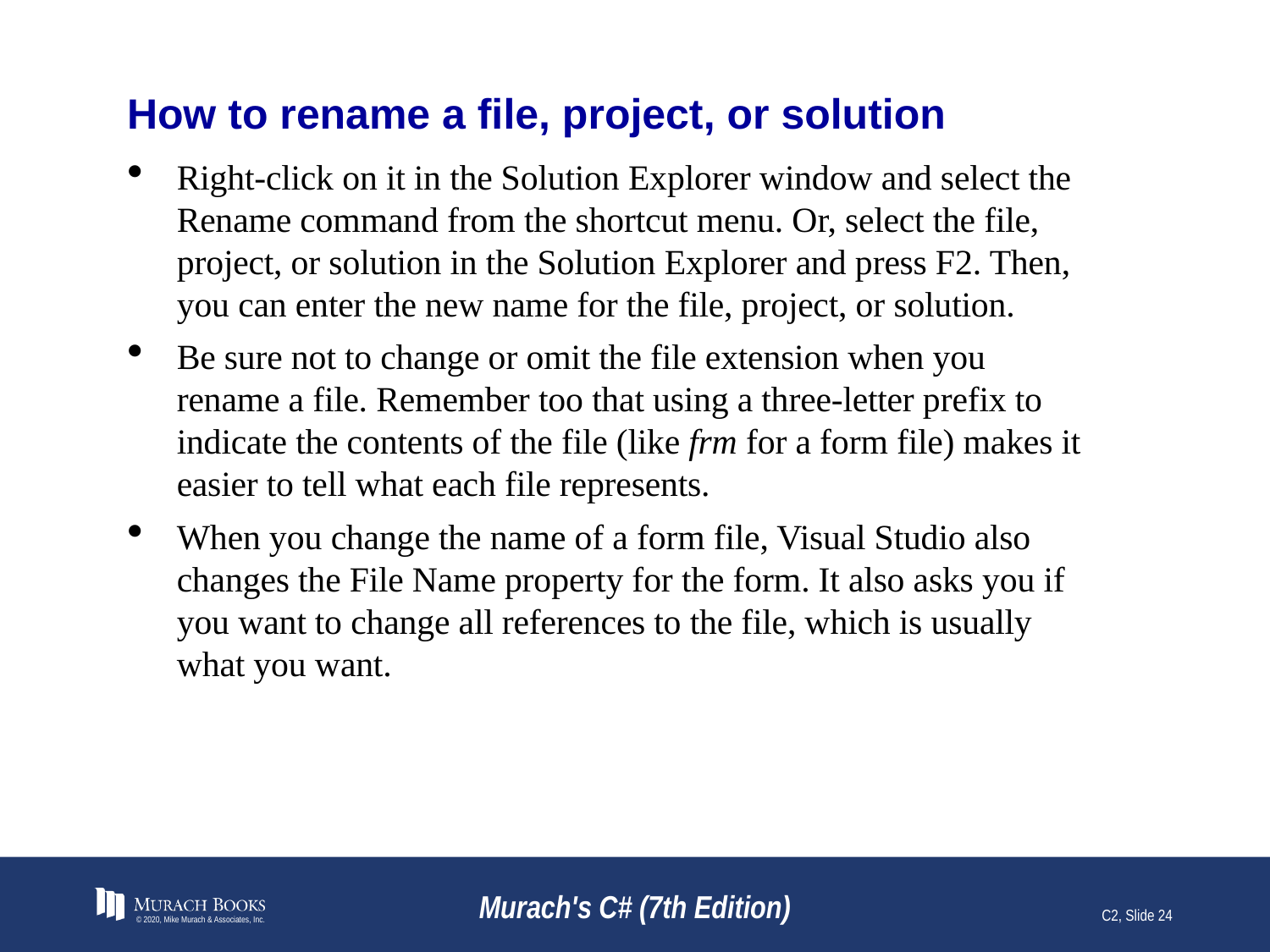

# How to rename a file, project, or solution
Right-click on it in the Solution Explorer window and select the Rename command from the shortcut menu. Or, select the file, project, or solution in the Solution Explorer and press F2. Then, you can enter the new name for the file, project, or solution.
Be sure not to change or omit the file extension when you rename a file. Remember too that using a three-letter prefix to indicate the contents of the file (like frm for a form file) makes it easier to tell what each file represents.
When you change the name of a form file, Visual Studio also changes the File Name property for the form. It also asks you if you want to change all references to the file, which is usually what you want.

© 2020, Mike Murach & Associates, Inc.
Murach's C# (7th Edition)

C2, Slide 24